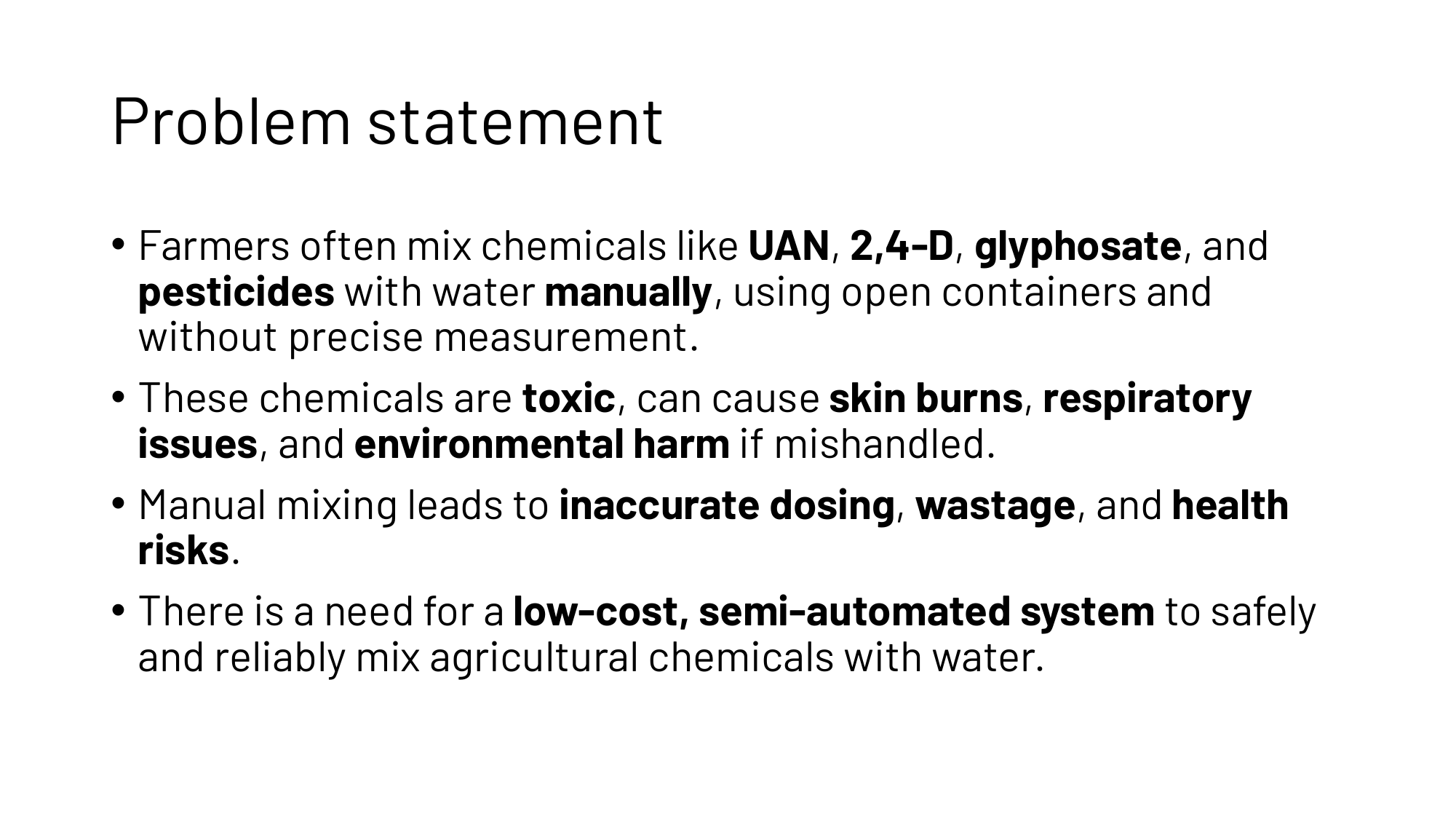

# Problem statement
Farmers often mix chemicals like UAN, 2,4-D, glyphosate, and pesticides with water manually, using open containers and without precise measurement.
These chemicals are toxic, can cause skin burns, respiratory issues, and environmental harm if mishandled.
Manual mixing leads to inaccurate dosing, wastage, and health risks.
There is a need for a low-cost, semi-automated system to safely and reliably mix agricultural chemicals with water.